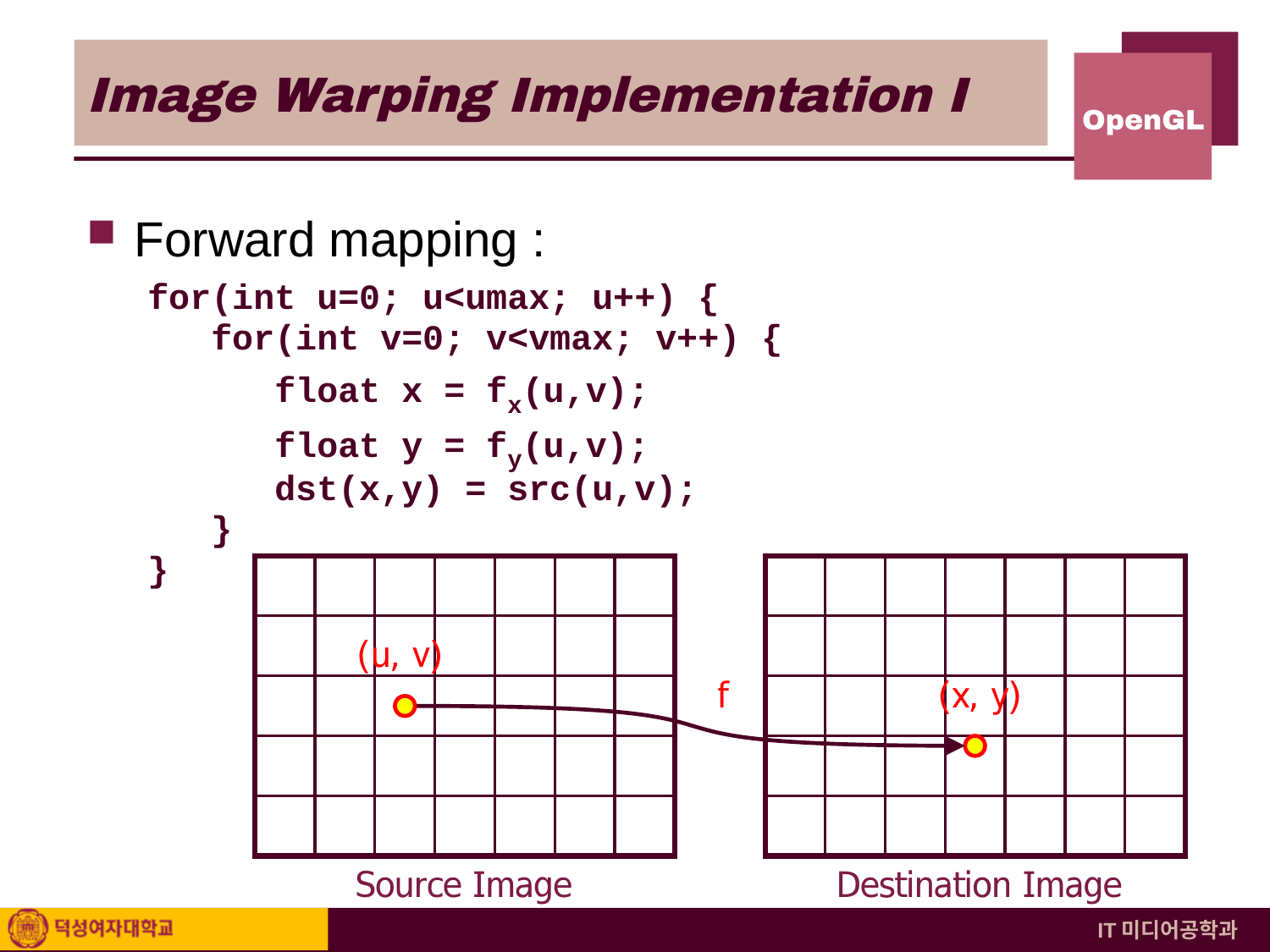

# Image Warping Implementation I
Forward mapping :

for(int u=0; u<umax; u++) {
   for(int v=0; v<vmax; v++) {
	float x = fx(u,v);
	float y = fy(u,v);
	dst(x,y) = src(u,v);
   }
}

(u, v)
f
(x, y)

Source Image
Destination Image